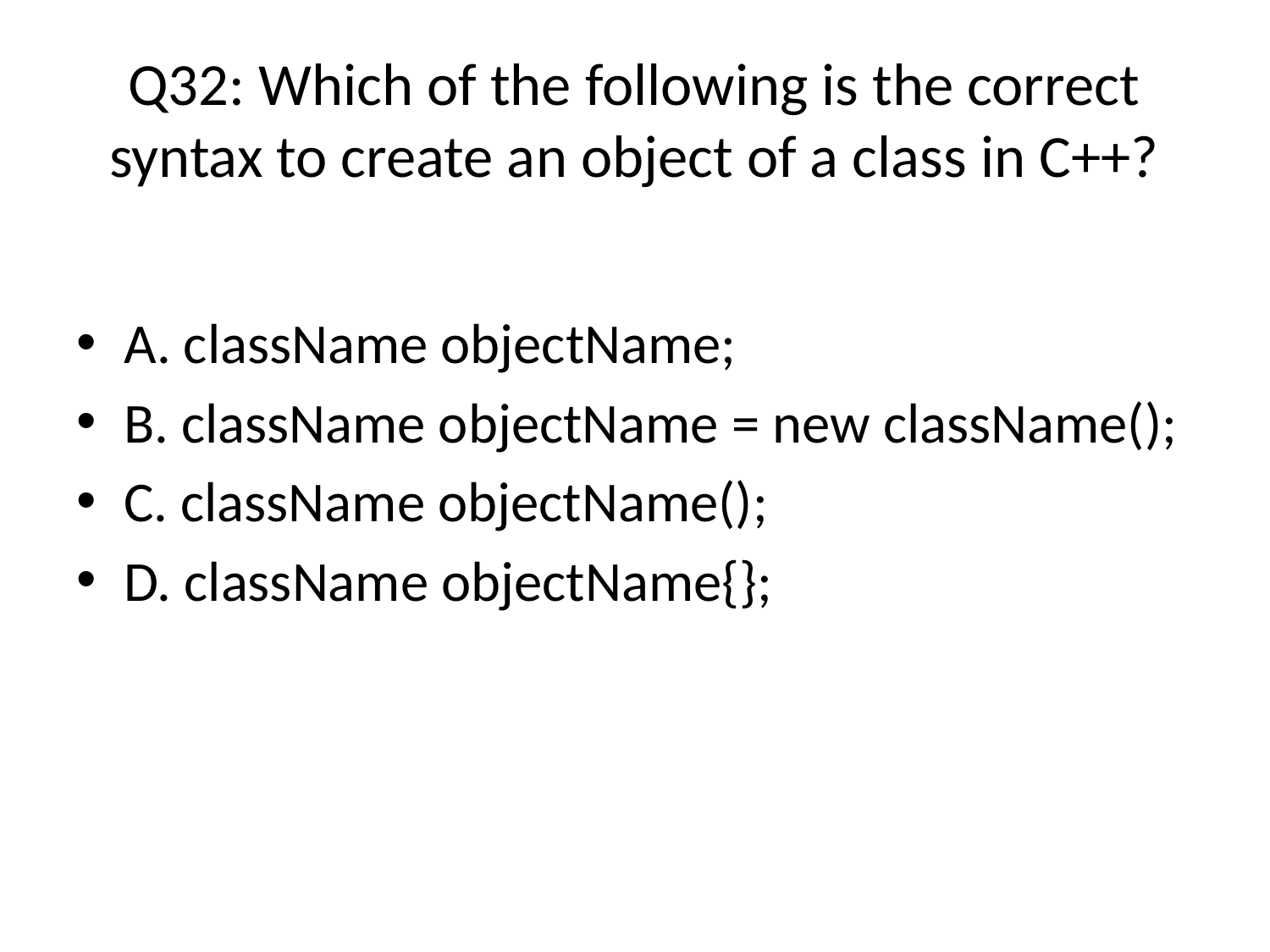

# Q32: Which of the following is the correct syntax to create an object of a class in C++?

A. className objectName; (Answer)
B. className objectName = new className();
C. className objectName();
D. className objectName{};